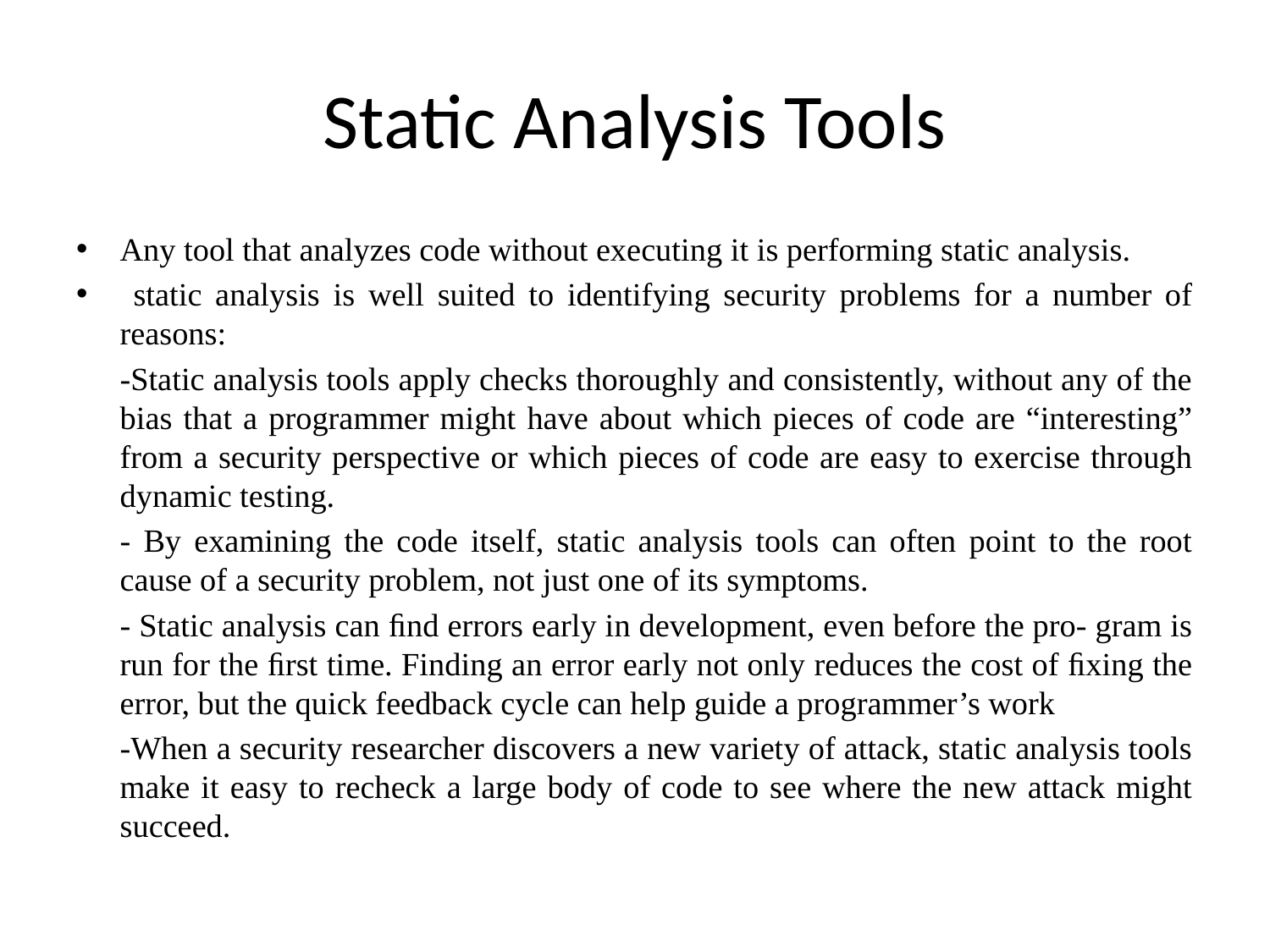

# Static Analysis Tools
Any tool that analyzes code without executing it is performing static analysis.
 static analysis is well suited to identifying security problems for a number of reasons:
	-Static analysis tools apply checks thoroughly and consistently, without any of the bias that a programmer might have about which pieces of code are “interesting” from a security perspective or which pieces of code are easy to exercise through dynamic testing.
	- By examining the code itself, static analysis tools can often point to the root cause of a security problem, not just one of its symptoms.
	- Static analysis can ﬁnd errors early in development, even before the pro- gram is run for the ﬁrst time. Finding an error early not only reduces the cost of ﬁxing the error, but the quick feedback cycle can help guide a programmer’s work
	-When a security researcher discovers a new variety of attack, static analysis tools make it easy to recheck a large body of code to see where the new attack might succeed.